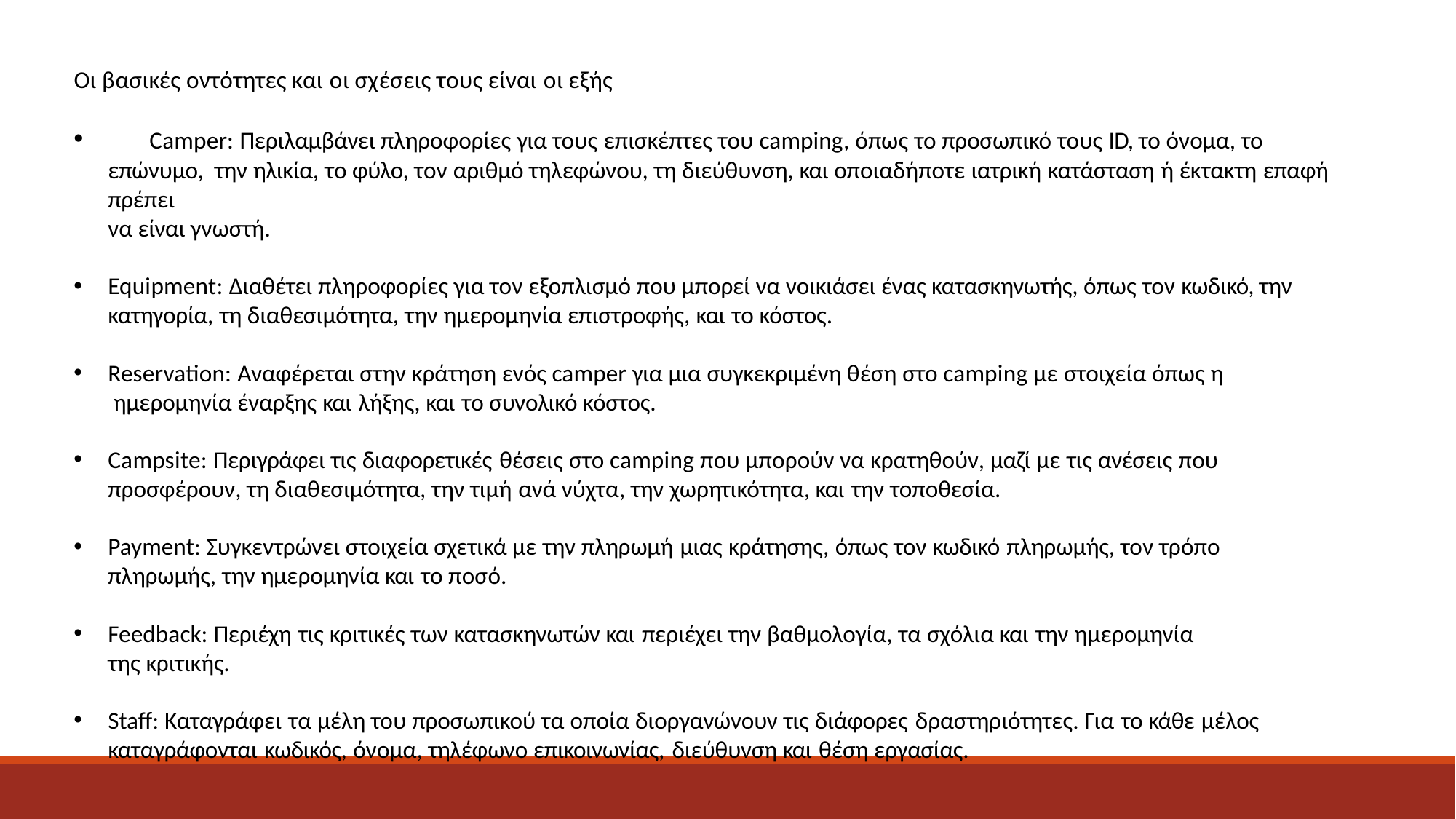

Οι βασικές οντότητες και οι σχέσεις τους είναι οι εξής

	Camper: Περιλαμβάνει πληροφορίες για τους επισκέπτες του camping, όπως το προσωπικό τους ID, το όνομα, το επώνυμο,  την ηλικία, το φύλο, τον αριθμό τηλεφώνου, τη διεύθυνση, και οποιαδήποτε ιατρική κατάσταση ή έκτακτη επαφή πρέπει
να είναι γνωστή.

Equipment: Διαθέτει πληροφορίες για τον εξοπλισμό που μπορεί να νοικιάσει ένας κατασκηνωτής, όπως τον κωδικό, την  κατηγορία, τη διαθεσιμότητα, την ημερομηνία επιστροφής, και το κόστος.

Reservation: Αναφέρεται στην κράτηση ενός camper για μια συγκεκριμένη θέση στο camping με στοιχεία όπως η  ημερομηνία έναρξης και λήξης, και το συνολικό κόστος.

Campsite: Περιγράφει τις διαφορετικές θέσεις στο camping που μπορούν να κρατηθούν, μαζί με τις ανέσεις που
προσφέρουν, τη διαθεσιμότητα, την τιμή ανά νύχτα, την χωρητικότητα, και την τοποθεσία.

Payment: Συγκεντρώνει στοιχεία σχετικά με την πληρωμή μιας κράτησης, όπως τον κωδικό πληρωμής, τον τρόπο  πληρωμής, την ημερομηνία και το ποσό.

Feedback: Περιέχη τις κριτικές των κατασκηνωτών και περιέχει την βαθμολογία, τα σχόλια και την ημερομηνία της κριτικής.

Staff: Καταγράφει τα μέλη του προσωπικού τα οποία διοργανώνουν τις διάφορες δραστηριότητες. Για το κάθε μέλος  καταγράφονται κωδικός, όνομα, τηλέφωνο επικοινωνίας, διεύθυνση και θέση εργασίας.